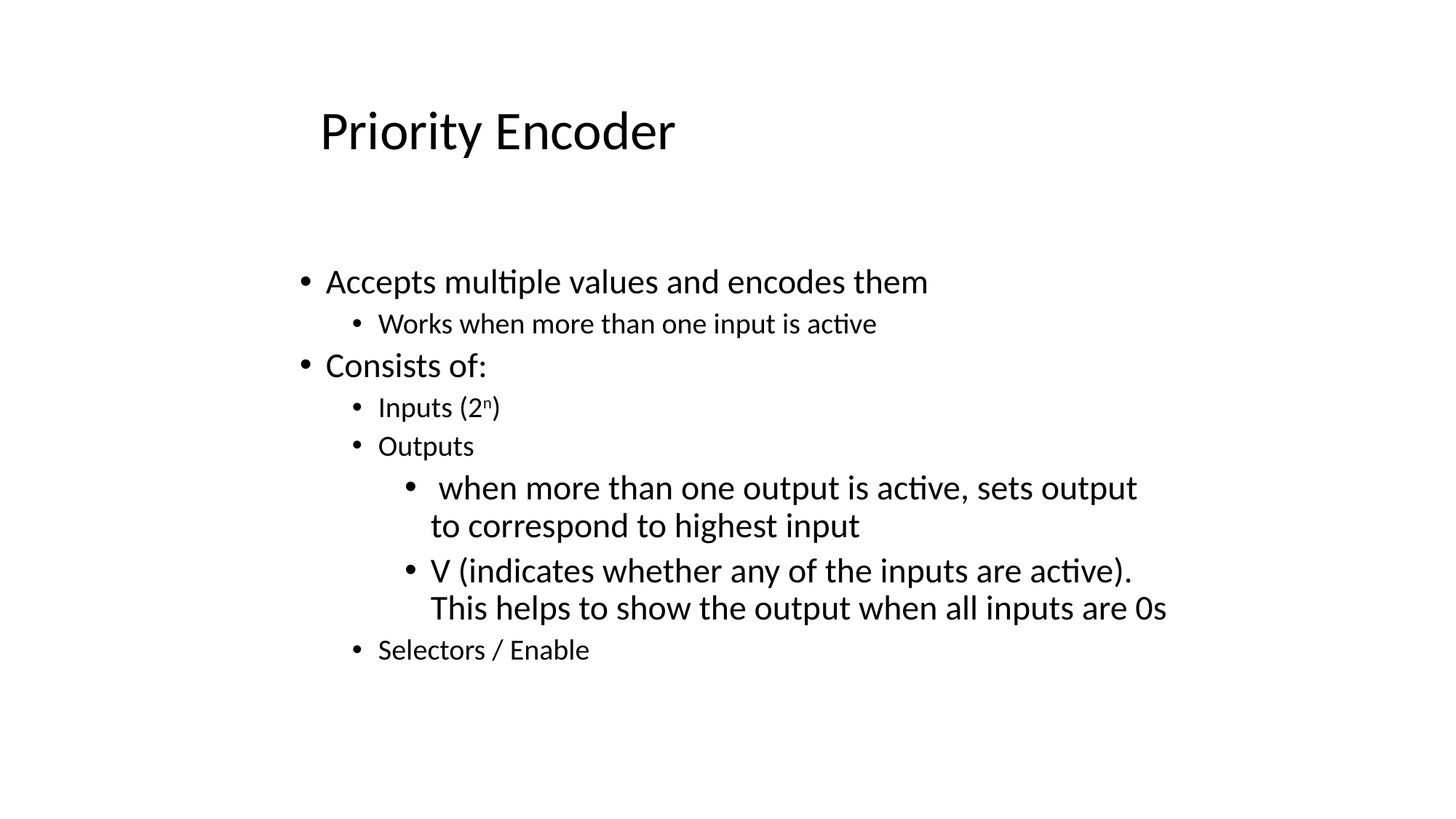

Priority Encoder

Accepts multiple values and encodes them
Works when more than one input is active
Consists of:
Inputs (2n)
Outputs
 when more than one output is active, sets output to correspond to highest input
V (indicates whether any of the inputs are active). This helps to show the output when all inputs are 0s
Selectors / Enable